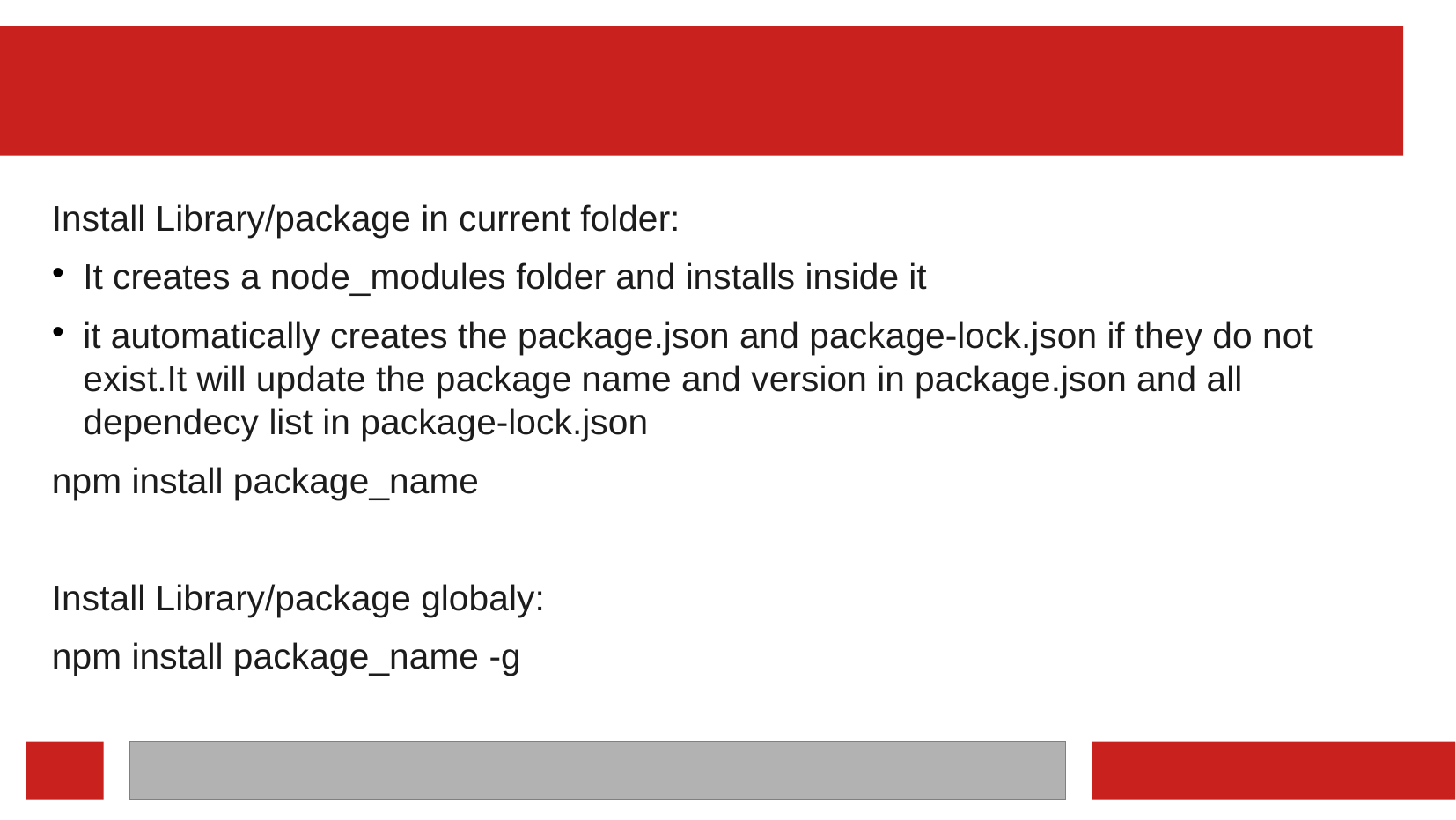

Install Library/package in current folder:
It creates a node_modules folder and installs inside it
it automatically creates the package.json and package-lock.json if they do not exist.It will update the package name and version in package.json and all dependecy list in package-lock.json
npm install package_name

Install Library/package globaly:
npm install package_name -g